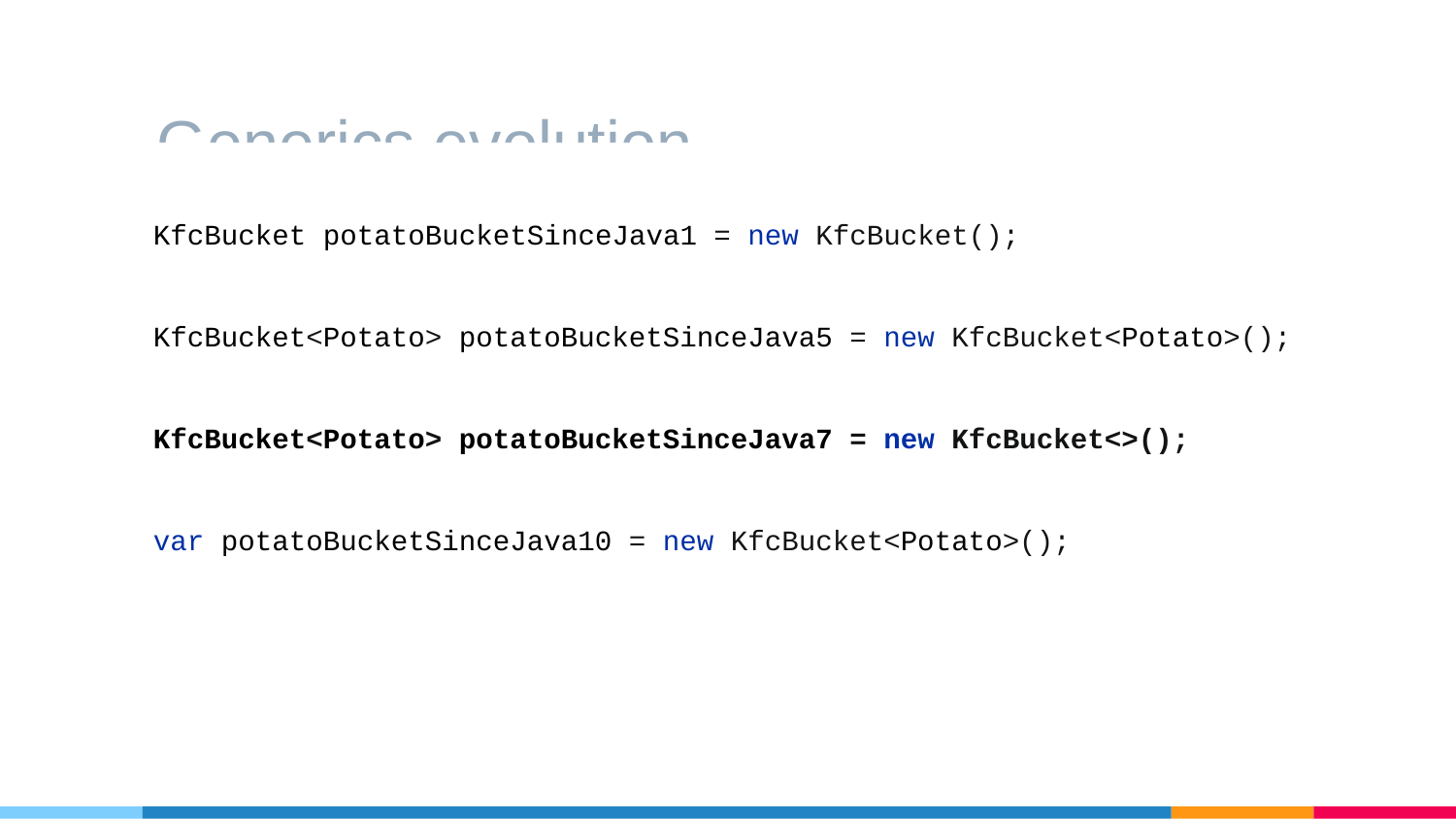

# Generics evolution
KfcBucket potatoBucketSinceJava1 = new KfcBucket();
KfcBucket<Potato> potatoBucketSinceJava5 = new KfcBucket<Potato>();
KfcBucket<Potato> potatoBucketSinceJava7 = new KfcBucket<>();
var potatoBucketSinceJava10 = new KfcBucket<Potato>();